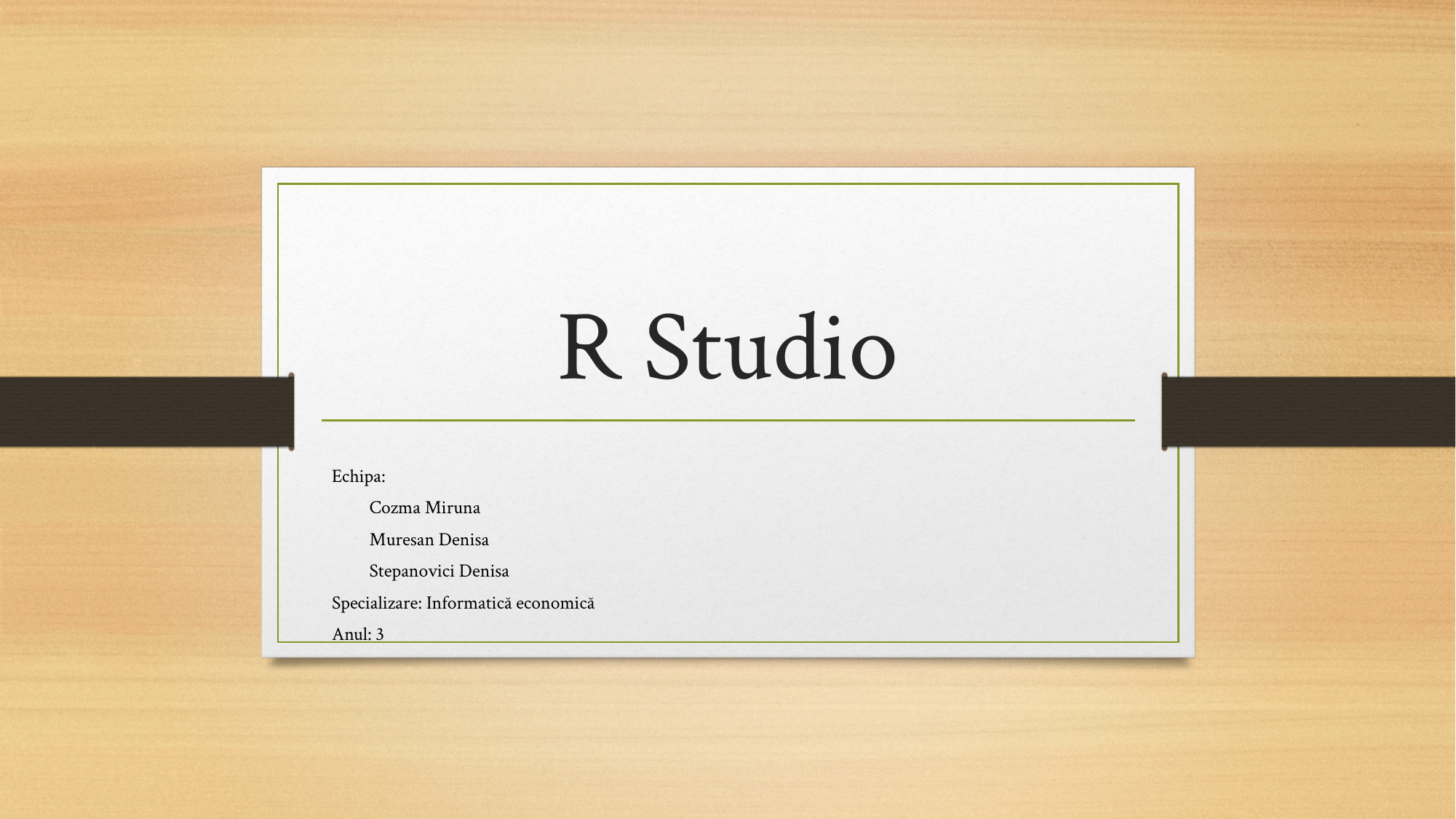

# R Studio

Echipa:
         Cozma Miruna
         Muresan Denisa
         Stepanovici Denisa
Specializare: Informatică economică
Anul: 3